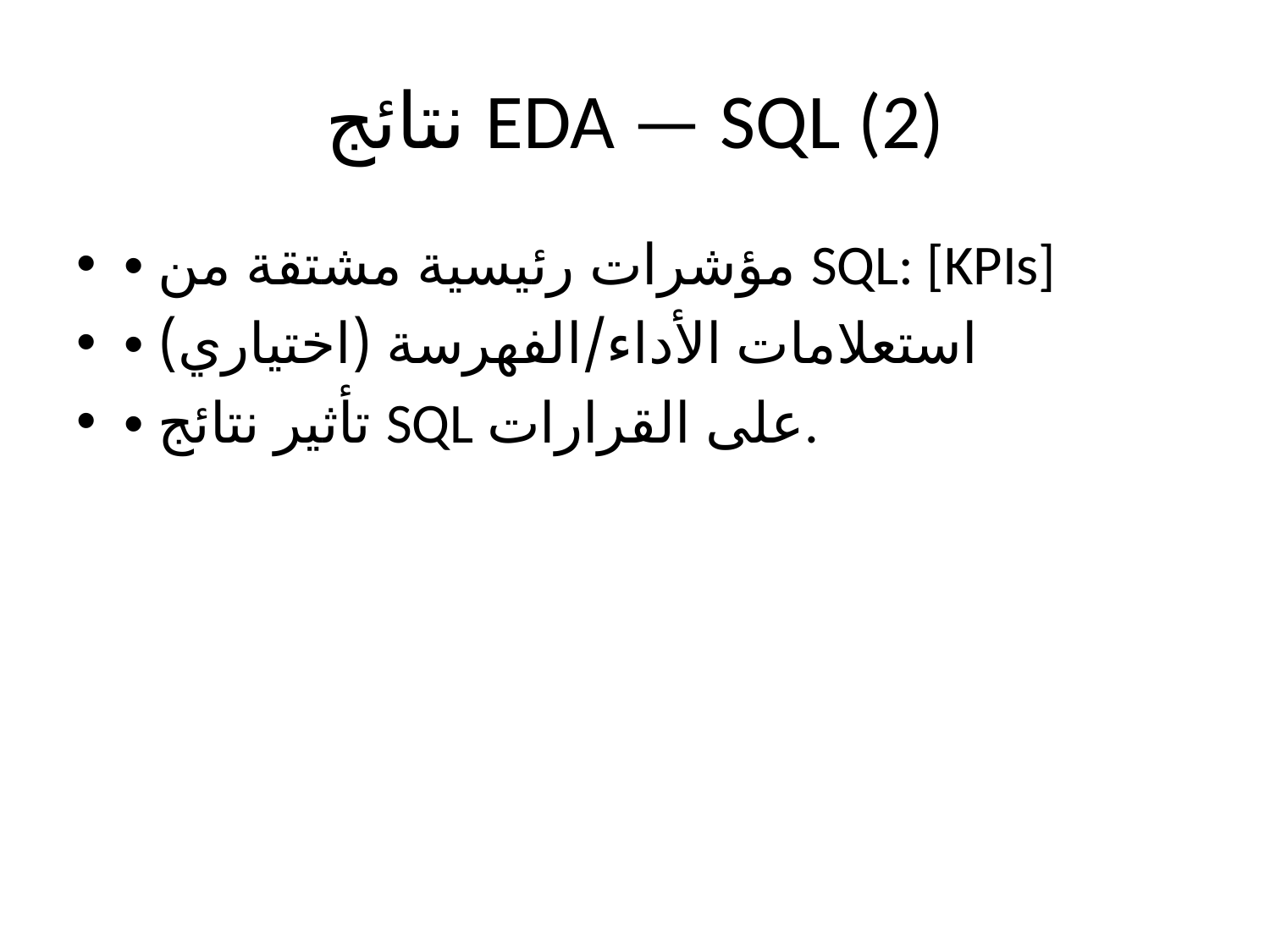

# نتائج EDA — SQL (2)
• مؤشرات رئيسية مشتقة من SQL: [KPIs]
• استعلامات الأداء/الفهرسة (اختياري)
• تأثير نتائج SQL على القرارات.